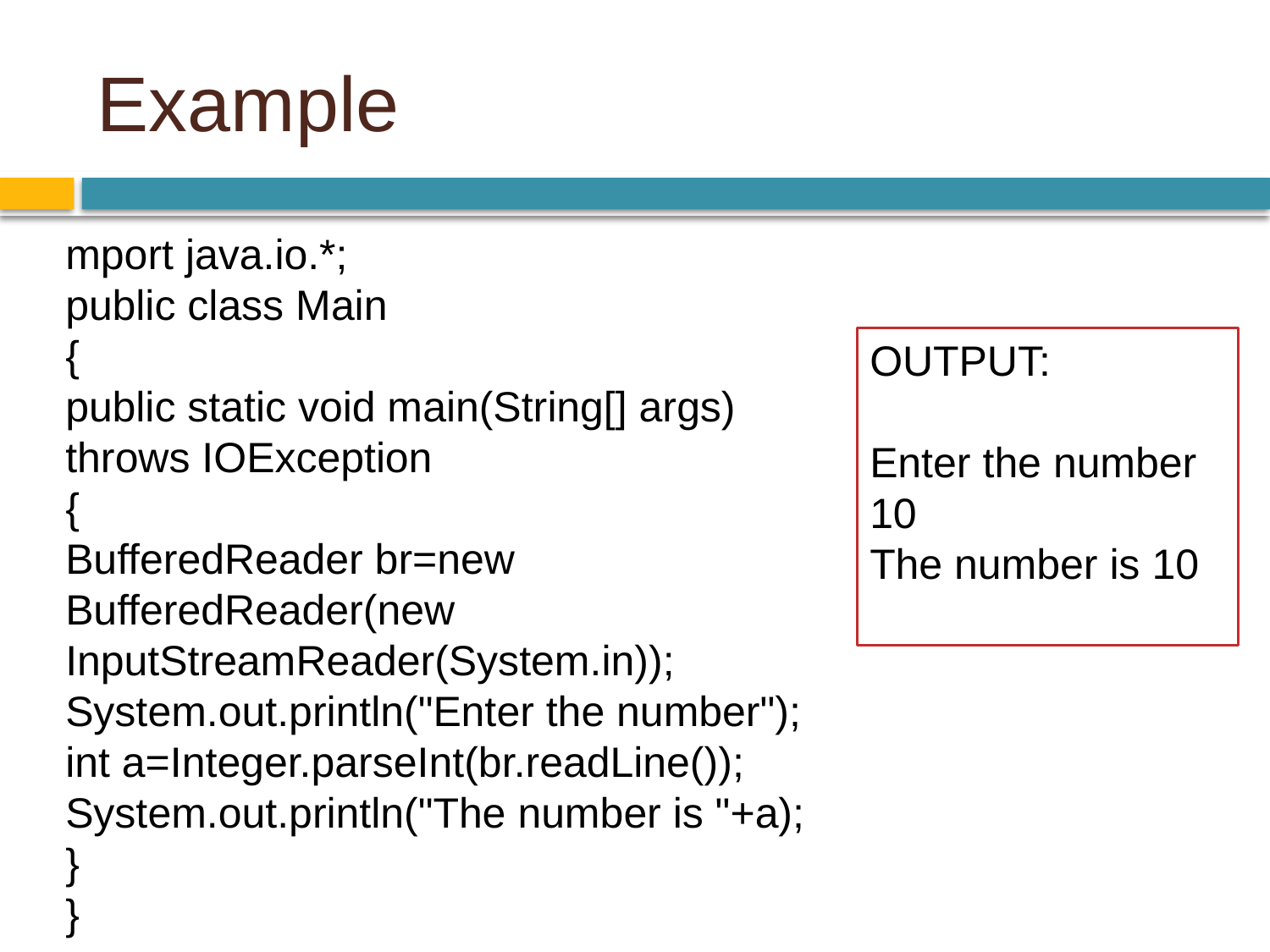

# Example
mport java.io.*;
public class Main
{
public static void main(String[] args) throws IOException
{ 
BufferedReader br=new BufferedReader(new InputStreamReader(System.in));
System.out.println("Enter the number");
int a=Integer.parseInt(br.readLine());
System.out.println("The number is "+a);
}
}
OUTPUT:
Enter the number
10
The number is 10